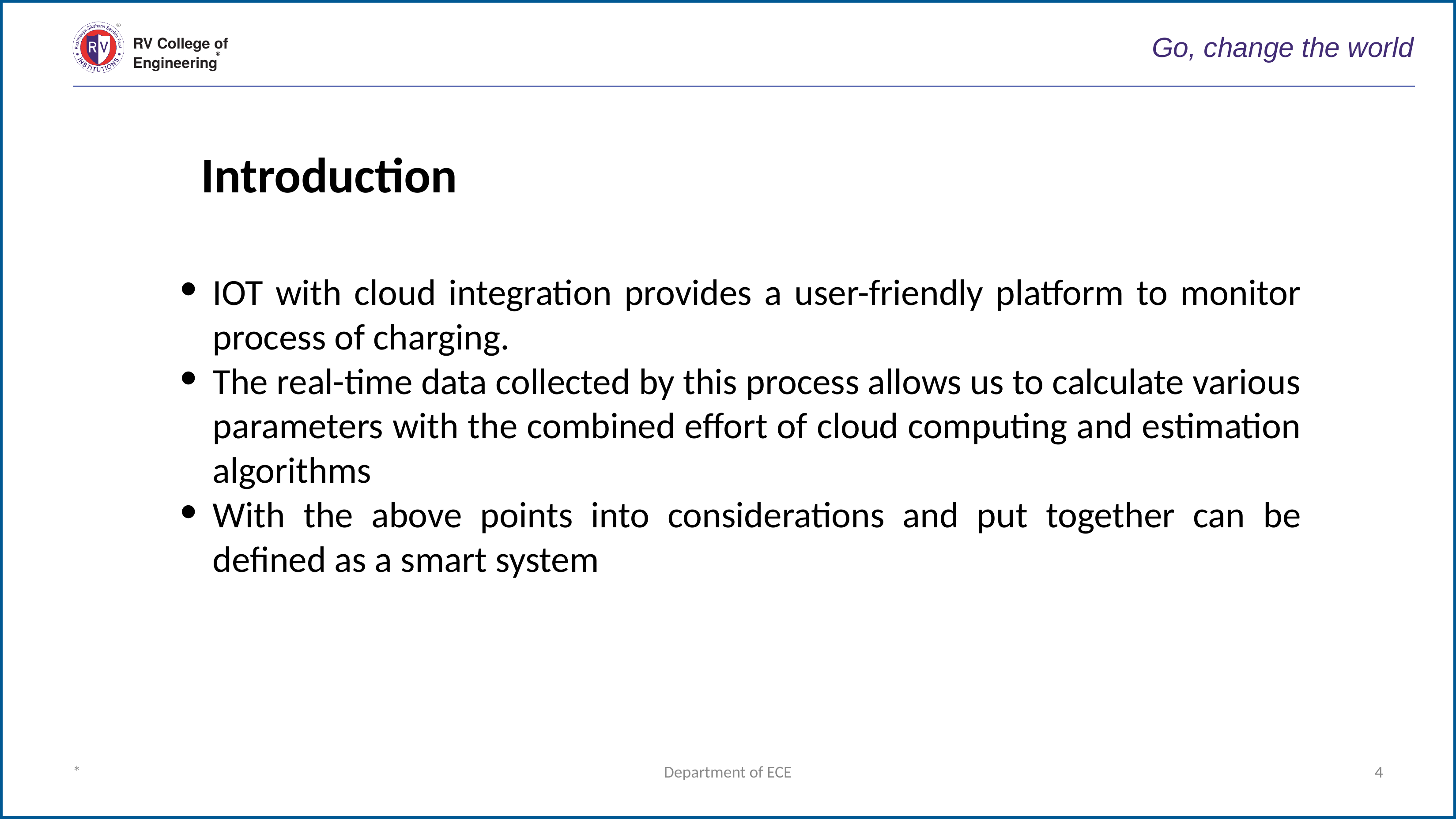

# Go, change the world
RV College of
Engineering

Introduction
IOT with cloud integration provides a user-friendly platform to monitor process of charging.
The real-time data collected by this process allows us to calculate various parameters with the combined effort of cloud computing and estimation algorithms
With the above points into considerations and put together can be defined as a smart system

*
Department of ECE
4